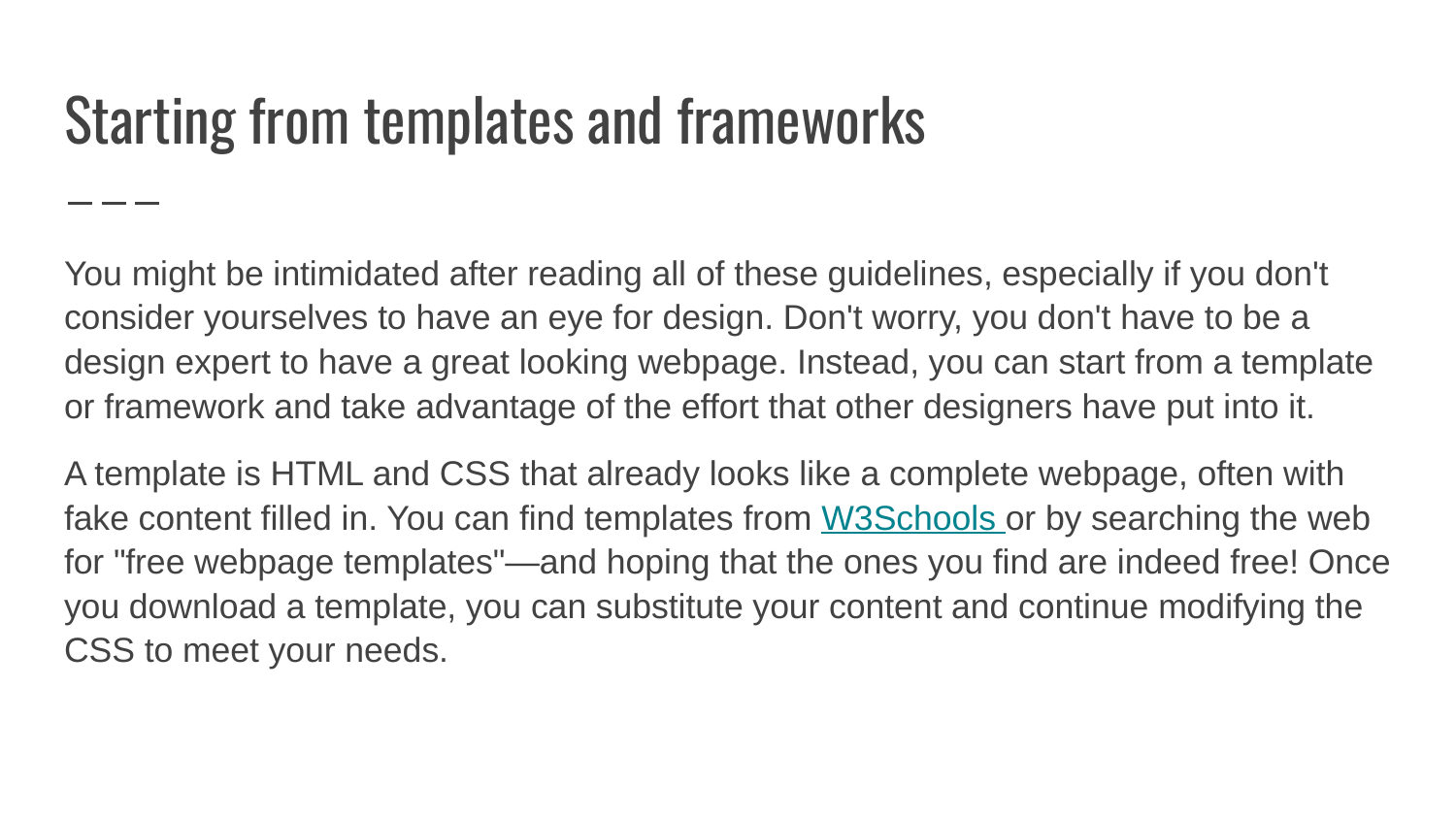

# Starting from templates and frameworks
You might be intimidated after reading all of these guidelines, especially if you don't consider yourselves to have an eye for design. Don't worry, you don't have to be a design expert to have a great looking webpage. Instead, you can start from a template or framework and take advantage of the effort that other designers have put into it.
A template is HTML and CSS that already looks like a complete webpage, often with fake content filled in. You can find templates from W3Schools or by searching the web for "free webpage templates"—and hoping that the ones you find are indeed free! Once you download a template, you can substitute your content and continue modifying the CSS to meet your needs.